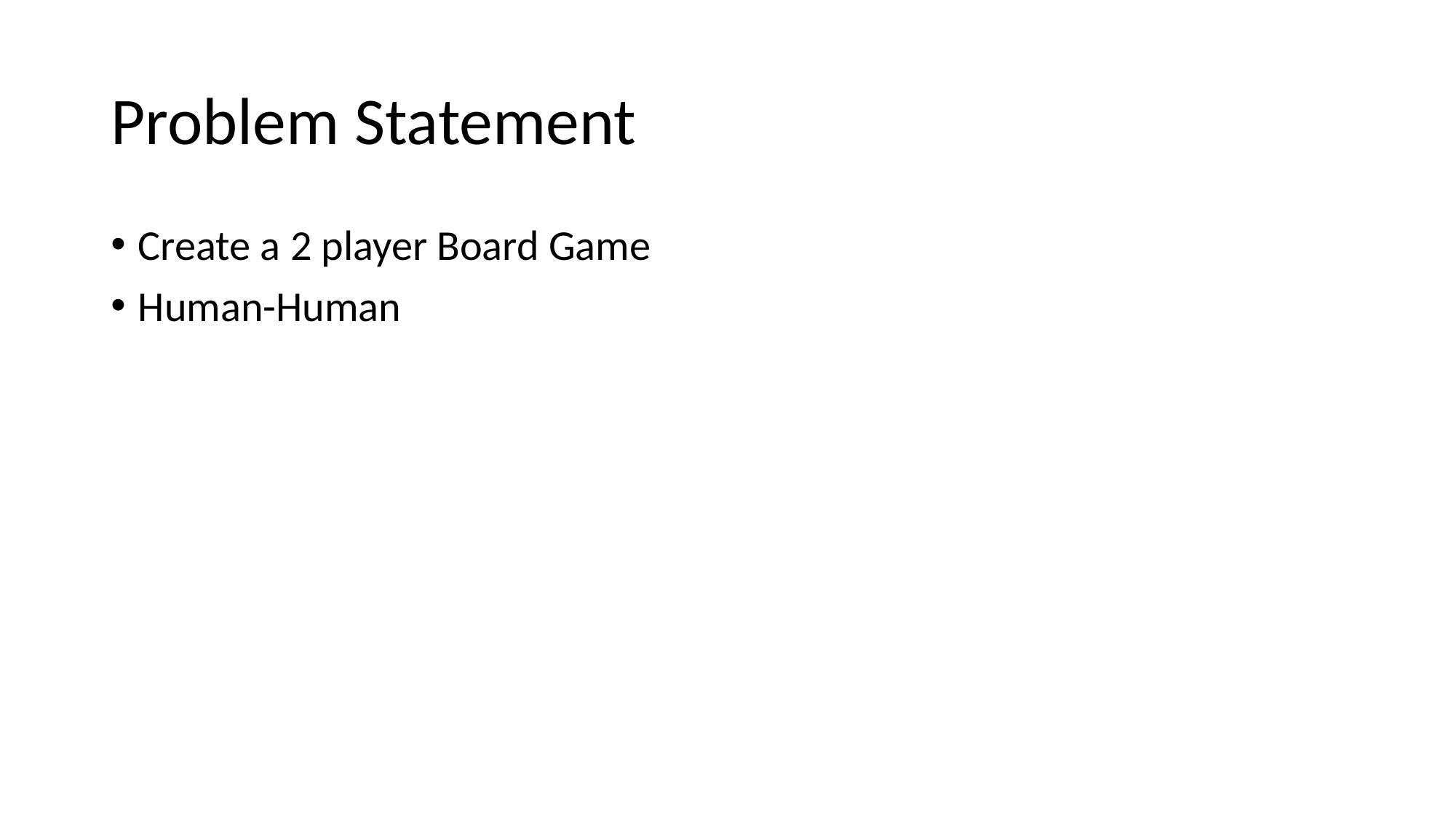

# Problem Statement
Create a 2 player Board Game
Human-Human